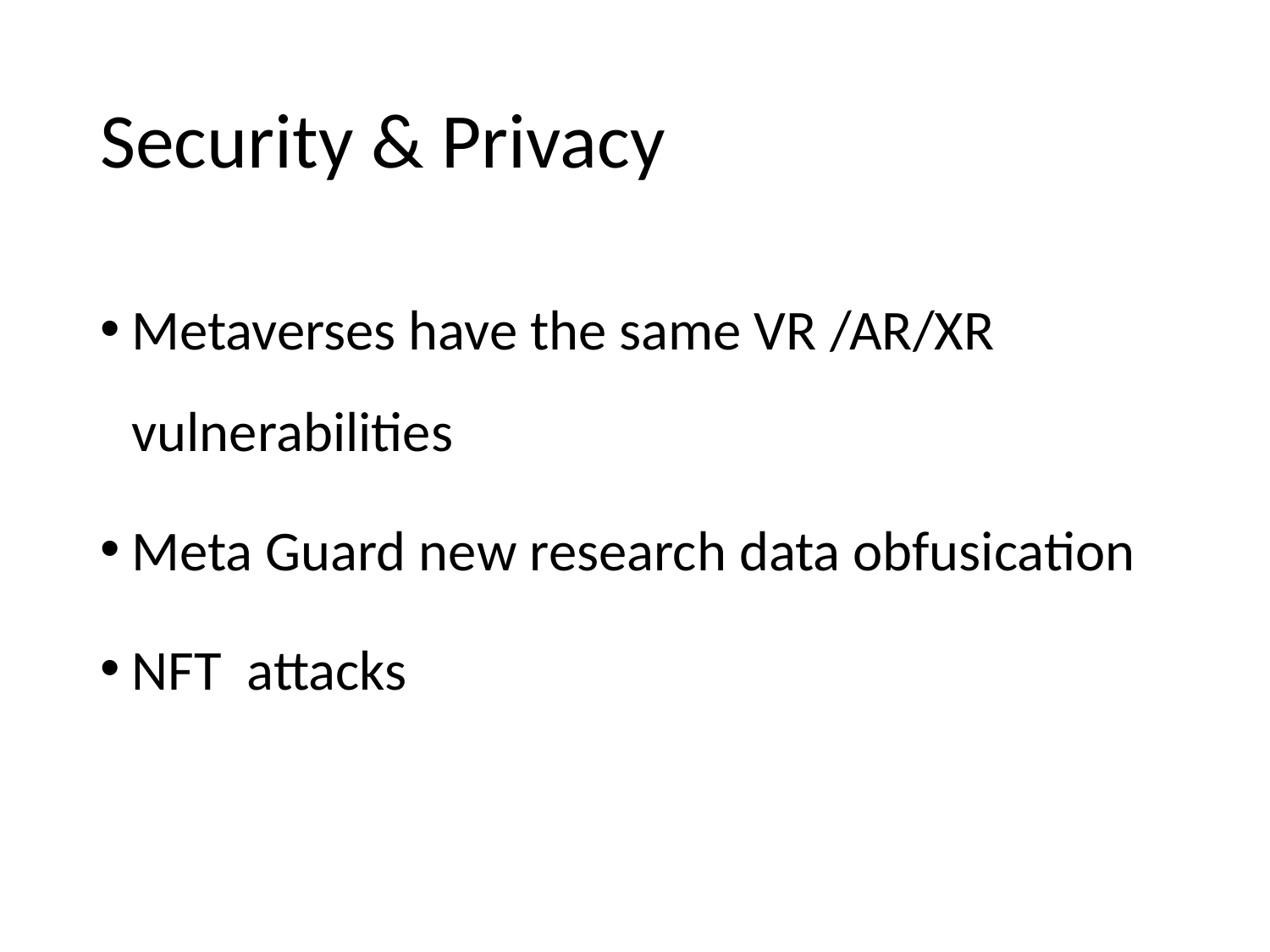

# Security & Privacy
Metaverses have the same VR /AR/XR vulnerabilities
Meta Guard new research data obfusication
NFT  attacks